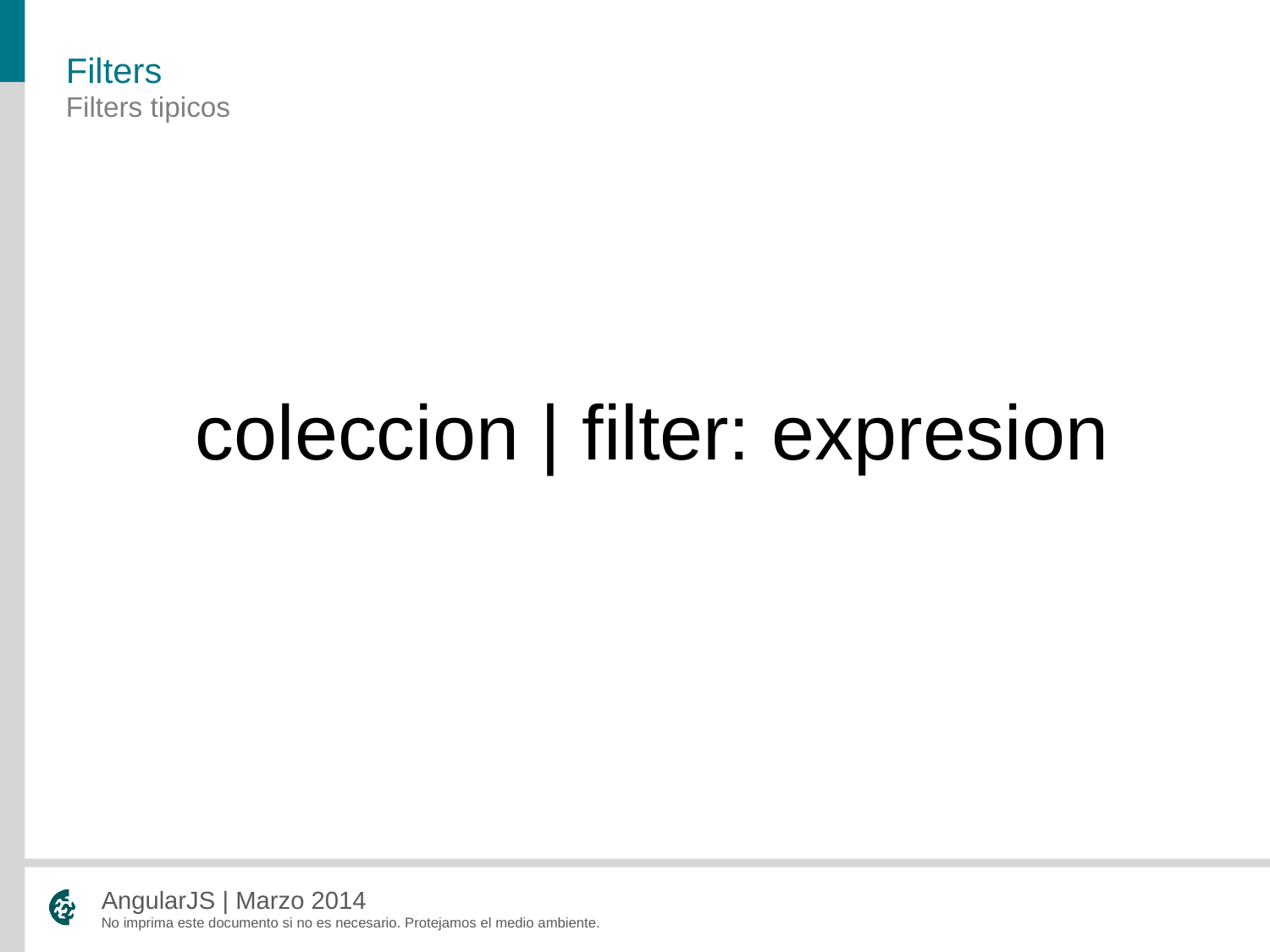

# Filters
Filters tipicos
coleccion | filter: expresion